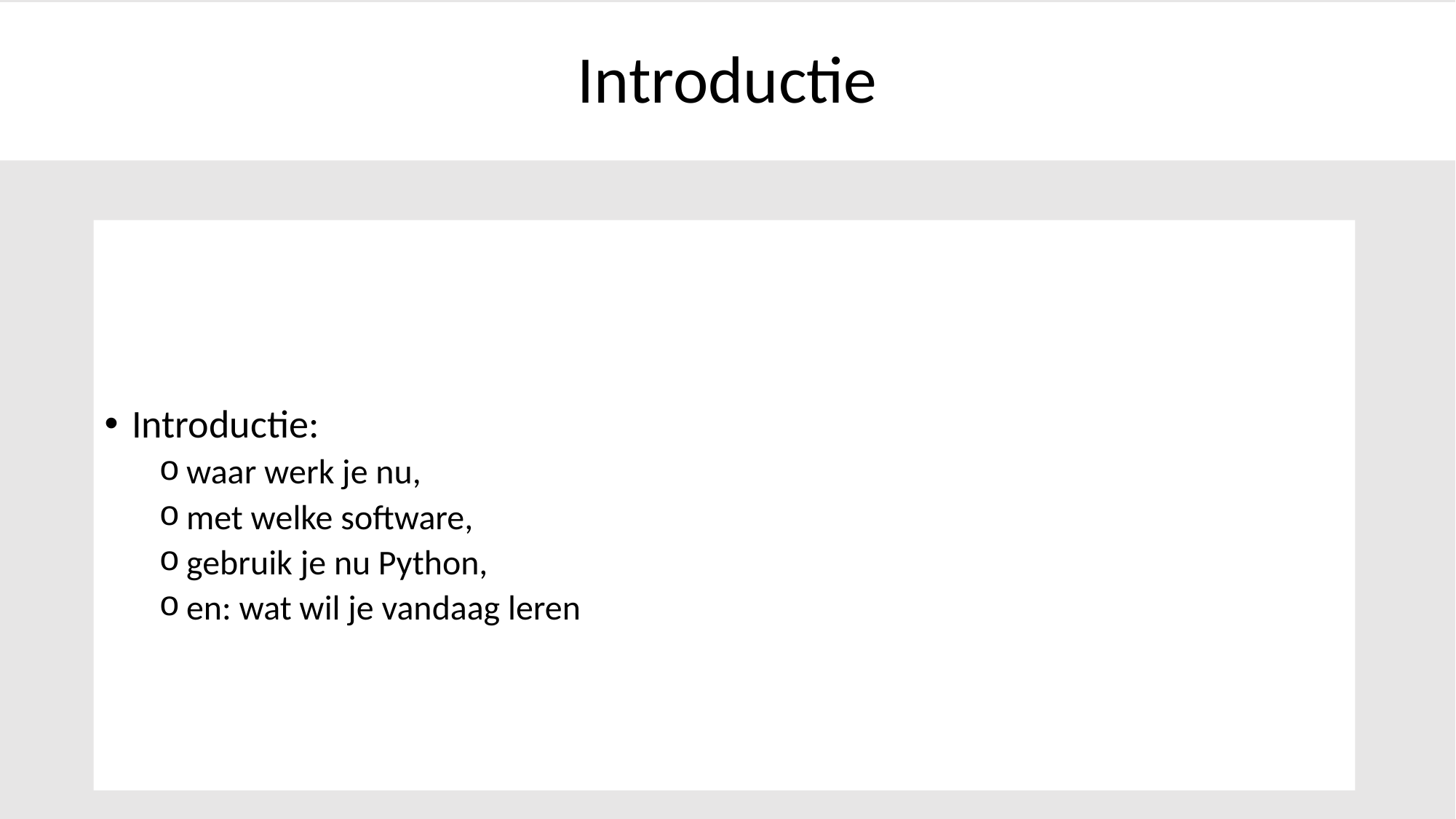

# Introductie

Introductie:
waar werk je nu,
met welke software,
gebruik je nu Python,
en: wat wil je vandaag leren